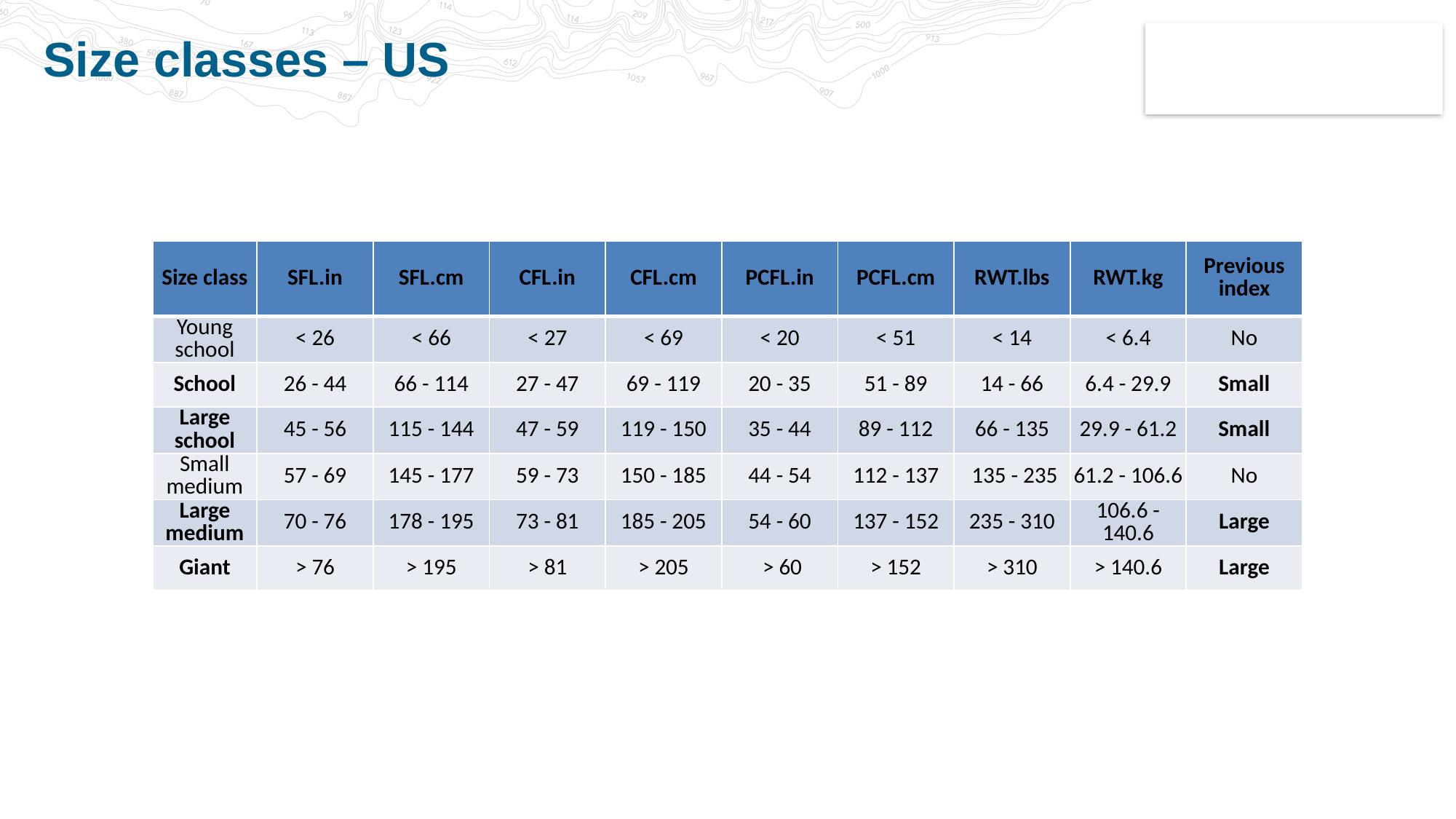

# Size classes – US

| Size class | SFL.in | SFL.cm | CFL.in | CFL.cm | PCFL.in | PCFL.cm | RWT.lbs | RWT.kg | Previous index |
| --- | --- | --- | --- | --- | --- | --- | --- | --- | --- |
| Young school | < 26 | < 66 | < 27 | < 69 | < 20 | < 51 | < 14 | < 6.4 | No |
| School | 26 - 44 | 66 - 114 | 27 - 47 | 69 - 119 | 20 - 35 | 51 - 89 | 14 - 66 | 6.4 - 29.9 | Small |
| Large school | 45 - 56 | 115 - 144 | 47 - 59 | 119 - 150 | 35 - 44 | 89 - 112 | 66 - 135 | 29.9 - 61.2 | Small |
| Small medium | 57 - 69 | 145 - 177 | 59 - 73 | 150 - 185 | 44 - 54 | 112 - 137 | 135 - 235 | 61.2 - 106.6 | No |
| Large medium | 70 - 76 | 178 - 195 | 73 - 81 | 185 - 205 | 54 - 60 | 137 - 152 | 235 - 310 | 106.6 - 140.6 | Large |
| Giant | > 76 | > 195 | > 81 | > 205 | > 60 | > 152 | > 310 | > 140.6 | Large |